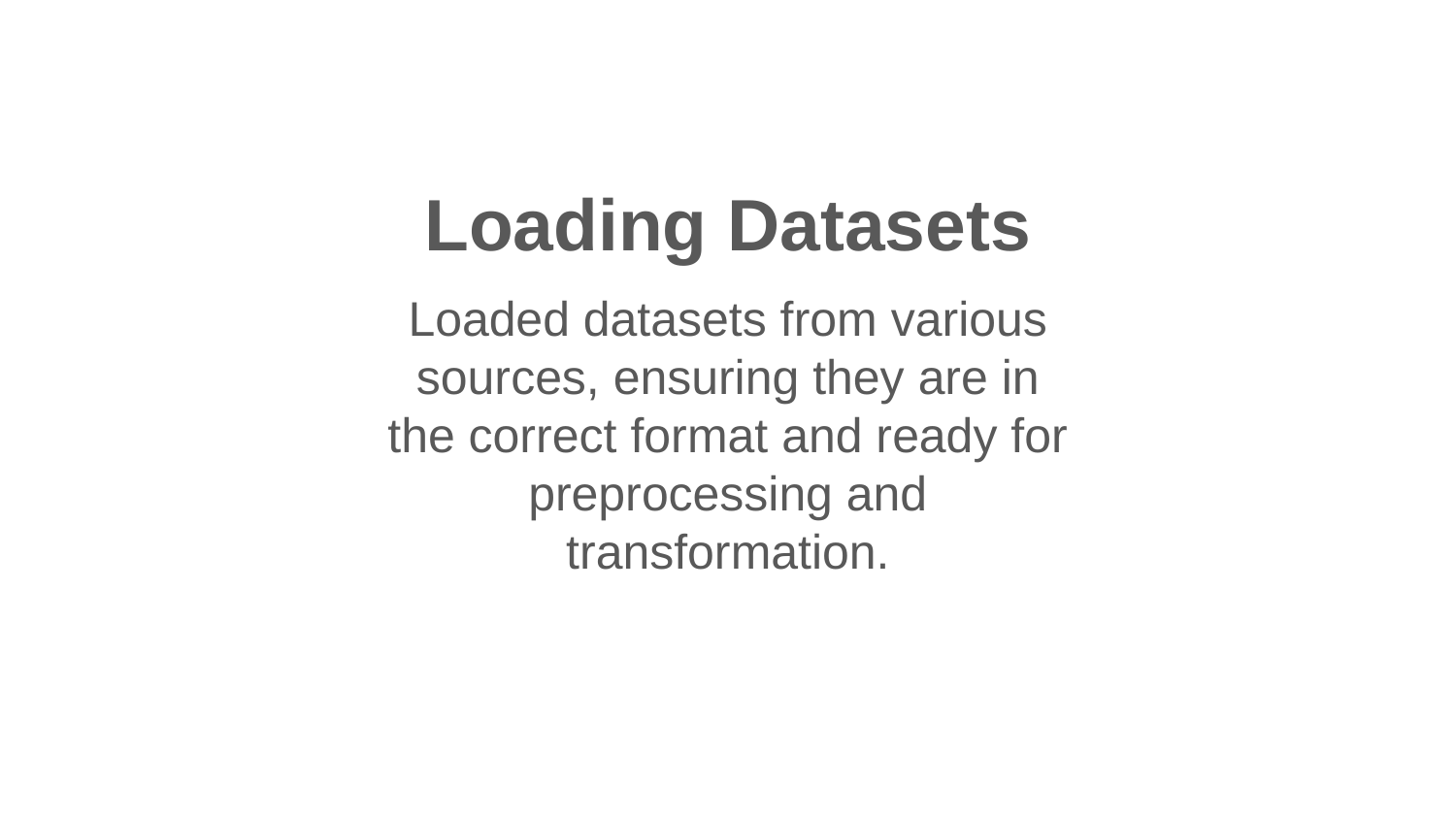

Loading Datasets
Loaded datasets from various sources, ensuring they are in the correct format and ready for preprocessing and transformation.